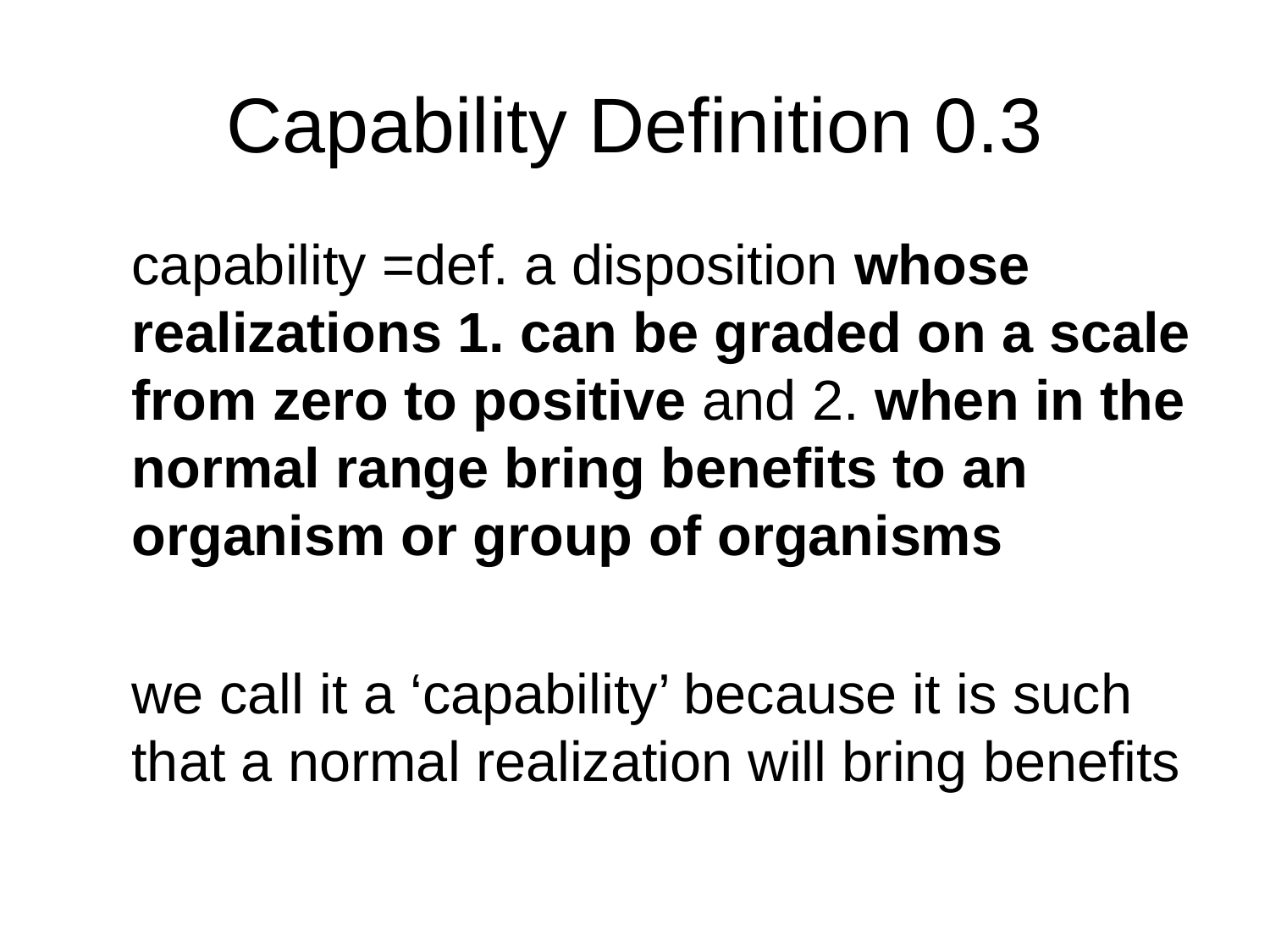

# Capability Definition 0.3
capability =def. a disposition whose realizations 1. can be graded on a scale from zero to positive and 2. when in the normal range bring benefits to an organism or group of organisms

we call it a ‘capability’ because it is such that a normal realization will bring benefits